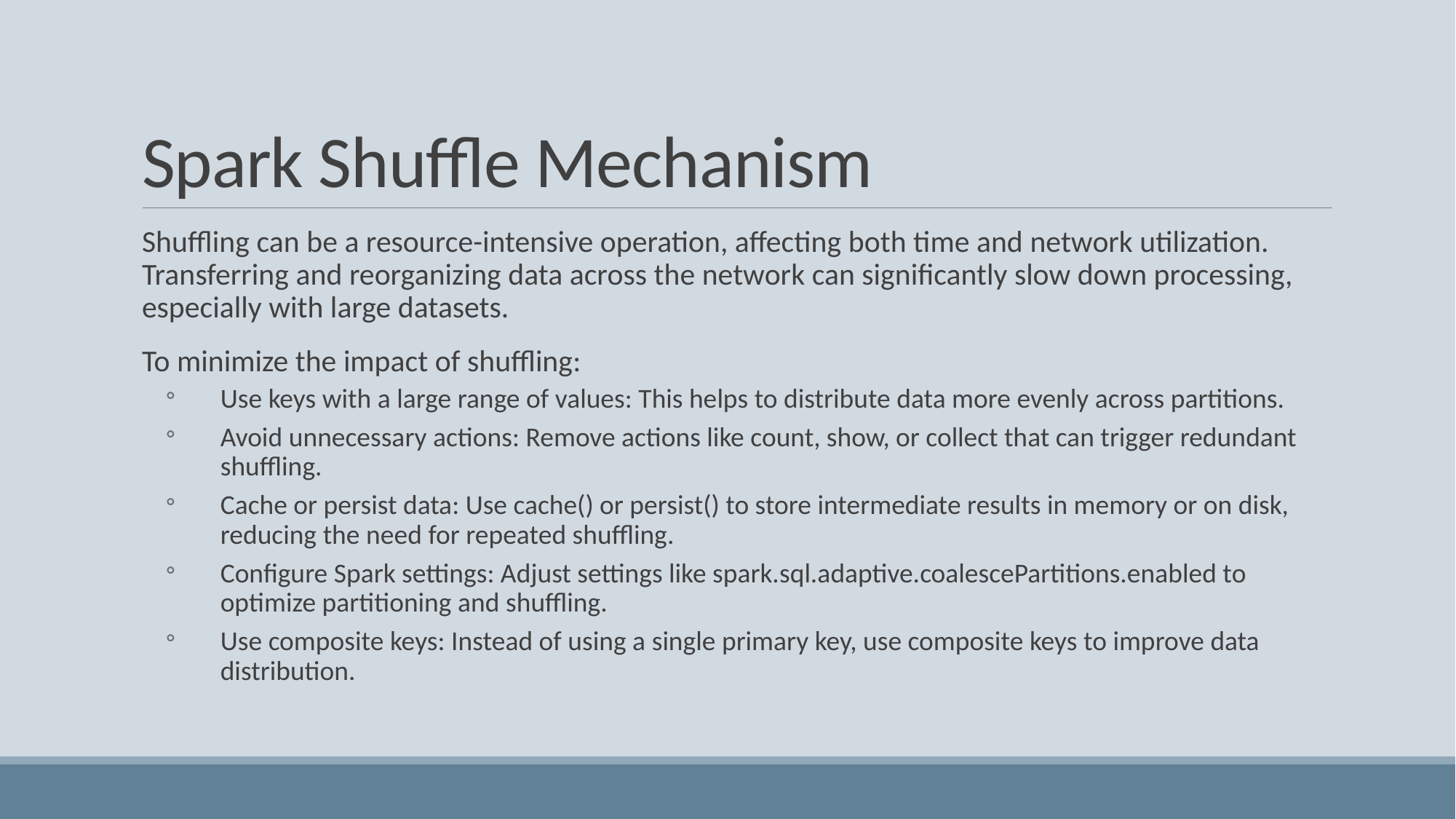

# Spark Shuffle Mechanism
Shuffling can be a resource-intensive operation, affecting both time and network utilization. Transferring and reorganizing data across the network can significantly slow down processing, especially with large datasets.
To minimize the impact of shuffling:
Use keys with a large range of values: This helps to distribute data more evenly across partitions.
Avoid unnecessary actions: Remove actions like count, show, or collect that can trigger redundant shuffling.
Cache or persist data: Use cache() or persist() to store intermediate results in memory or on disk, reducing the need for repeated shuffling.
Configure Spark settings: Adjust settings like spark.sql.adaptive.coalescePartitions.enabled to optimize partitioning and shuffling.
Use composite keys: Instead of using a single primary key, use composite keys to improve data distribution.